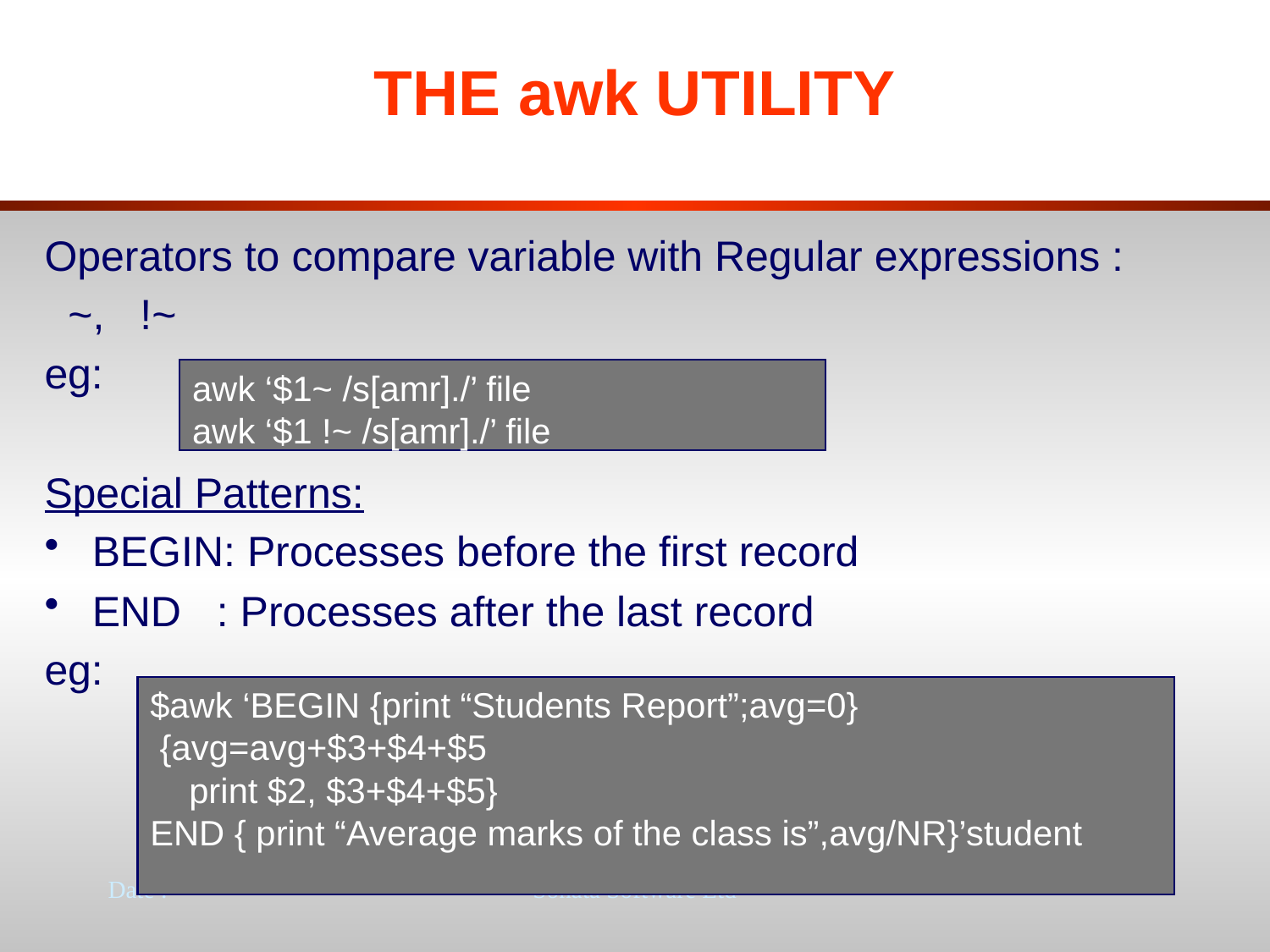

# THE awk UTILITY
Operators to compare variable with Regular expressions :
  ~,   !~
eg:

Special Patterns:
BEGIN: Processes before the first record
END   : Processes after the last record
eg:
awk ‘$1~ /s[amr]./’ file
awk ‘$1 !~ /s[amr]./’ file

$awk ‘BEGIN {print “Students Report”;avg=0}
 {avg=avg+$3+$4+$5
    print $2, $3+$4+$5}
END { print “Average marks of the class is”,avg/NR}’student

Date :
Sonata Software Ltd